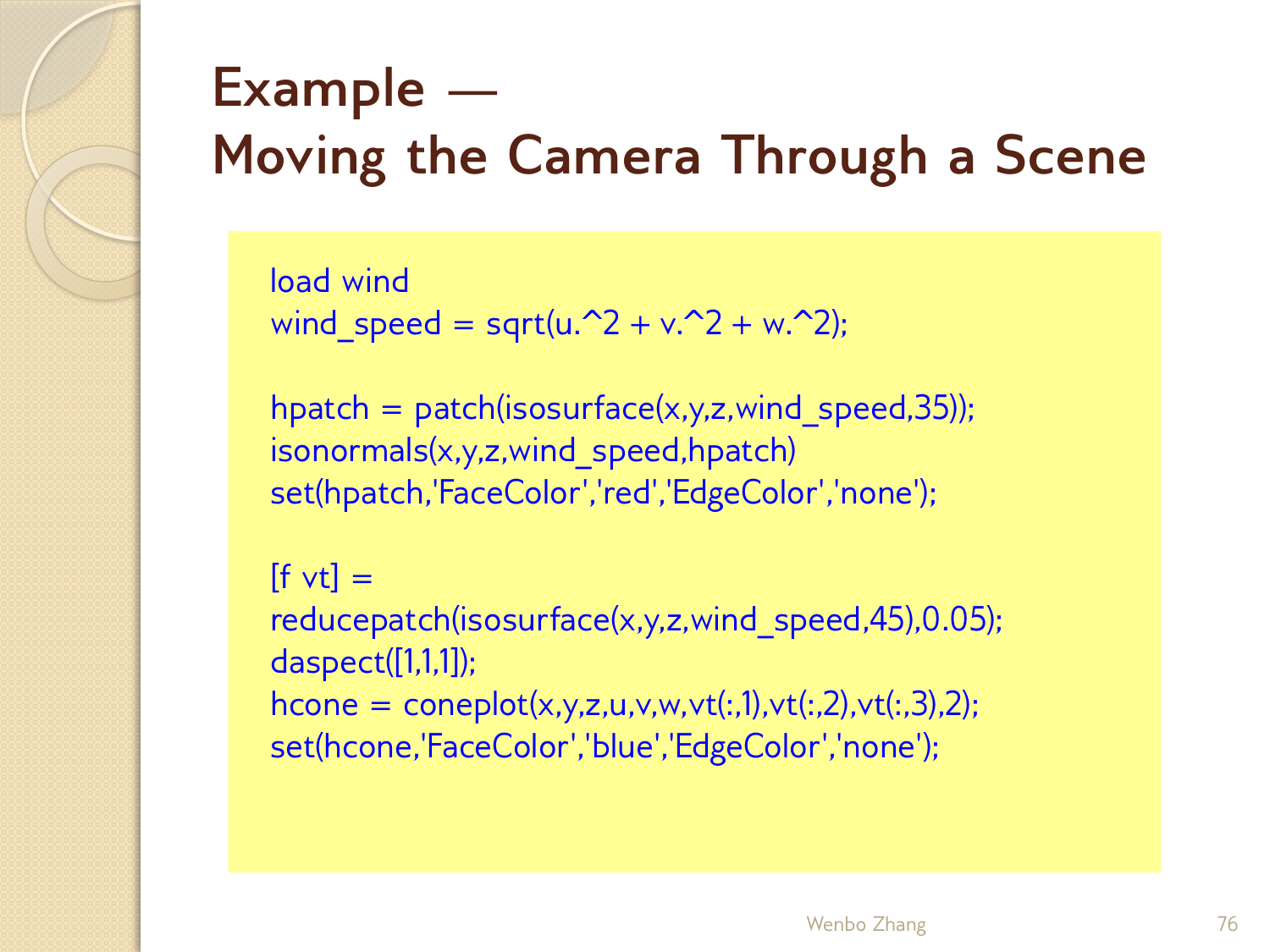

# Example — Moving the Camera Through a Scene

load wind
wind_speed = sqrt(u.^2 + v.^2 + w.^2);

hpatch = patch(isosurface(x,y,z,wind_speed,35));
isonormals(x,y,z,wind_speed,hpatch)
set(hpatch,'FaceColor','red','EdgeColor','none');

[f vt] = reducepatch(isosurface(x,y,z,wind_speed,45),0.05);
daspect([1,1,1]);
hcone = coneplot(x,y,z,u,v,w,vt(:,1),vt(:,2),vt(:,3),2);
set(hcone,'FaceColor','blue','EdgeColor','none');
Wenbo Zhang
76